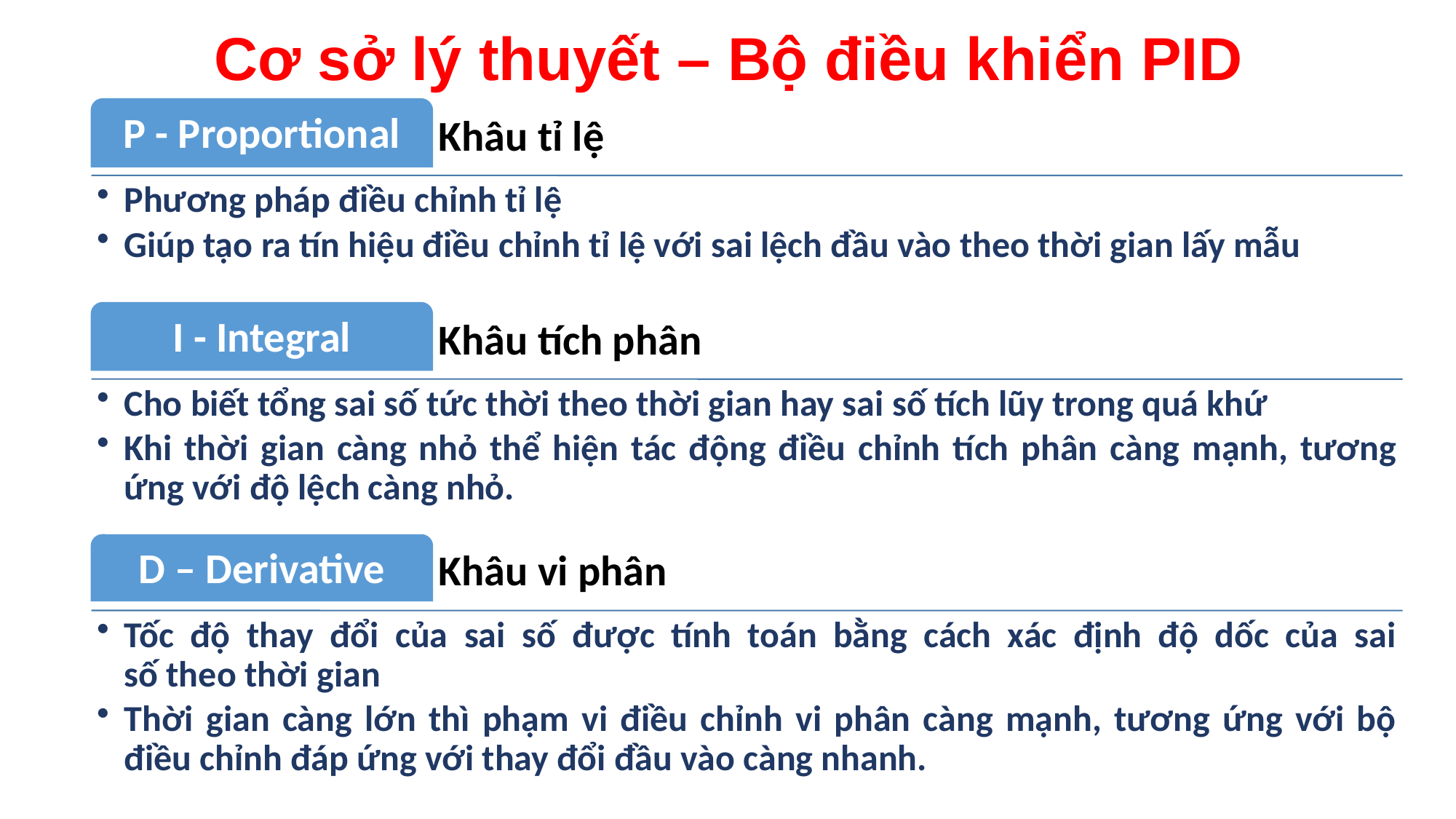

Cơ sở lý thuyết – Bộ điều khiển PID
Khâu tỉ lệ
P - Proportional
Phương pháp điều chỉnh tỉ lệ
Giúp tạo ra tín hiệu điều chỉnh tỉ lệ với sai lệch đầu vào theo thời gian lấy mẫu
Khâu tích phân
I - Integral
Cho biết tổng sai số tức thời theo thời gian hay sai số tích lũy trong quá khứ
Khi thời gian càng nhỏ thể hiện tác động điều chỉnh tích phân càng mạnh, tương ứng với độ lệch càng nhỏ.
Khâu vi phân
D – Derivative
Tốc độ thay đổi của sai số được tính toán bằng cách xác định độ dốc của sai
số theo thời gian
Thời gian càng lớn thì phạm vi điều chỉnh vi phân càng mạnh, tương ứng với bộ điều chỉnh đáp ứng với thay đổi đầu vào càng nhanh.